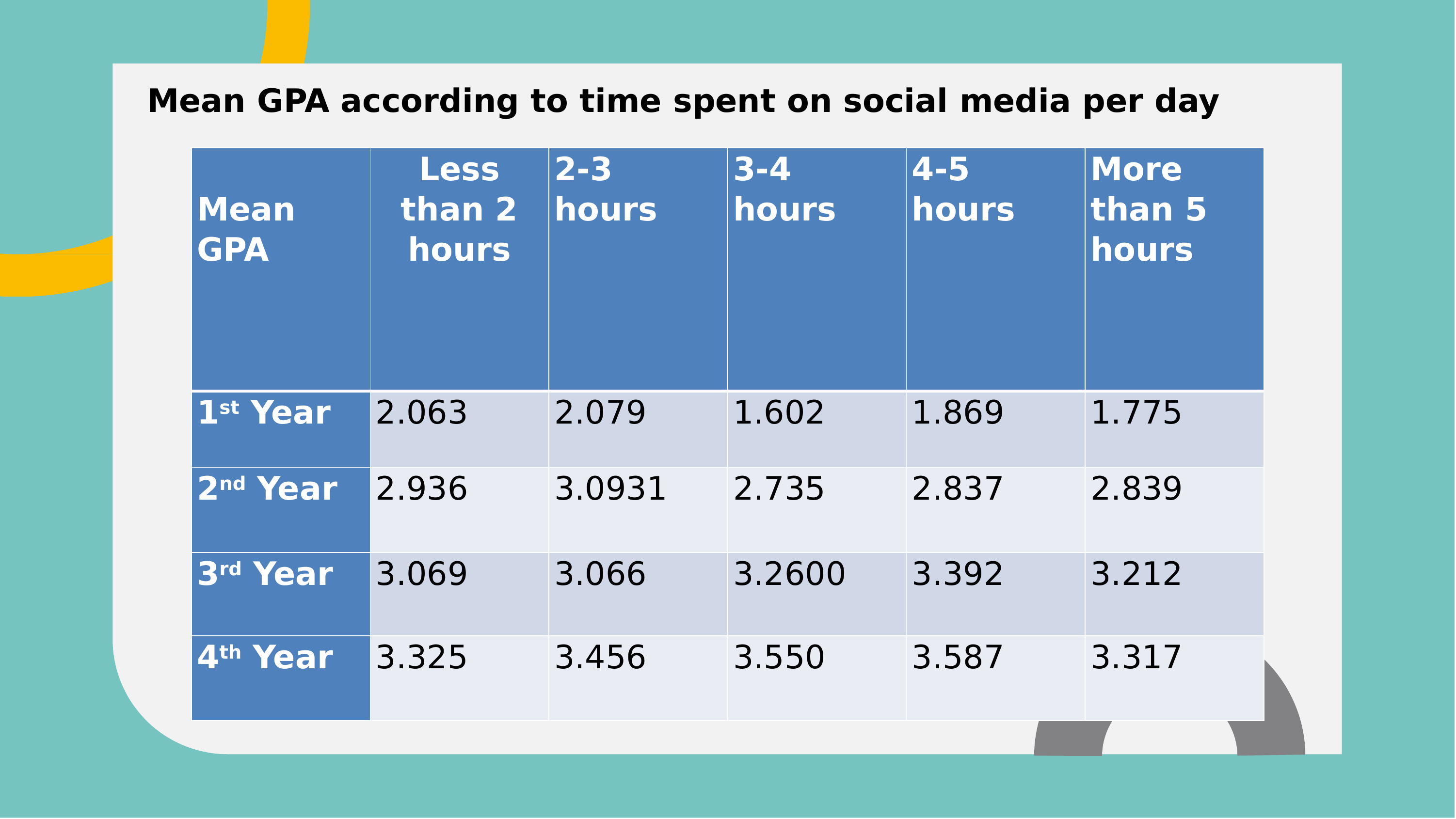

Mean GPA according to time spent on social media per day

| Mean GPA | Less than 2 hours | 2-3 hours | 3-4 hours | 4-5 hours | More than 5 hours |
| --- | --- | --- | --- | --- | --- |
| 1st Year | 2.063 | 2.079 | 1.602 | 1.869 | 1.775 |
| 2nd Year | 2.936 | 3.0931 | 2.735 | 2.837 | 2.839 |
| 3rd Year | 3.069 | 3.066 | 3.2600 | 3.392 | 3.212 |
| 4th Year | 3.325 | 3.456 | 3.550 | 3.587 | 3.317 |